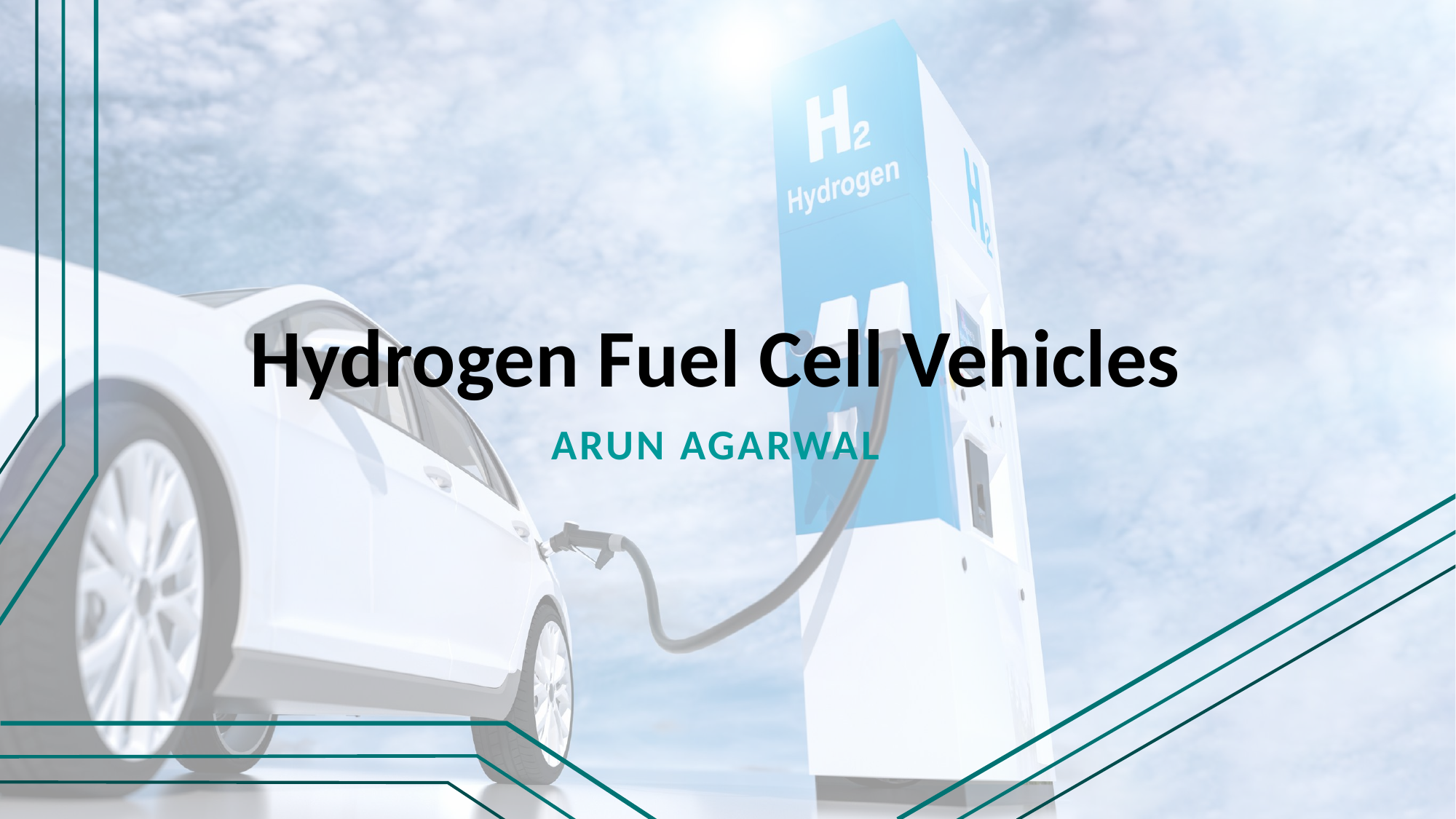

# Hydrogen Fuel Cell Vehicles
ARUN AGARWAL